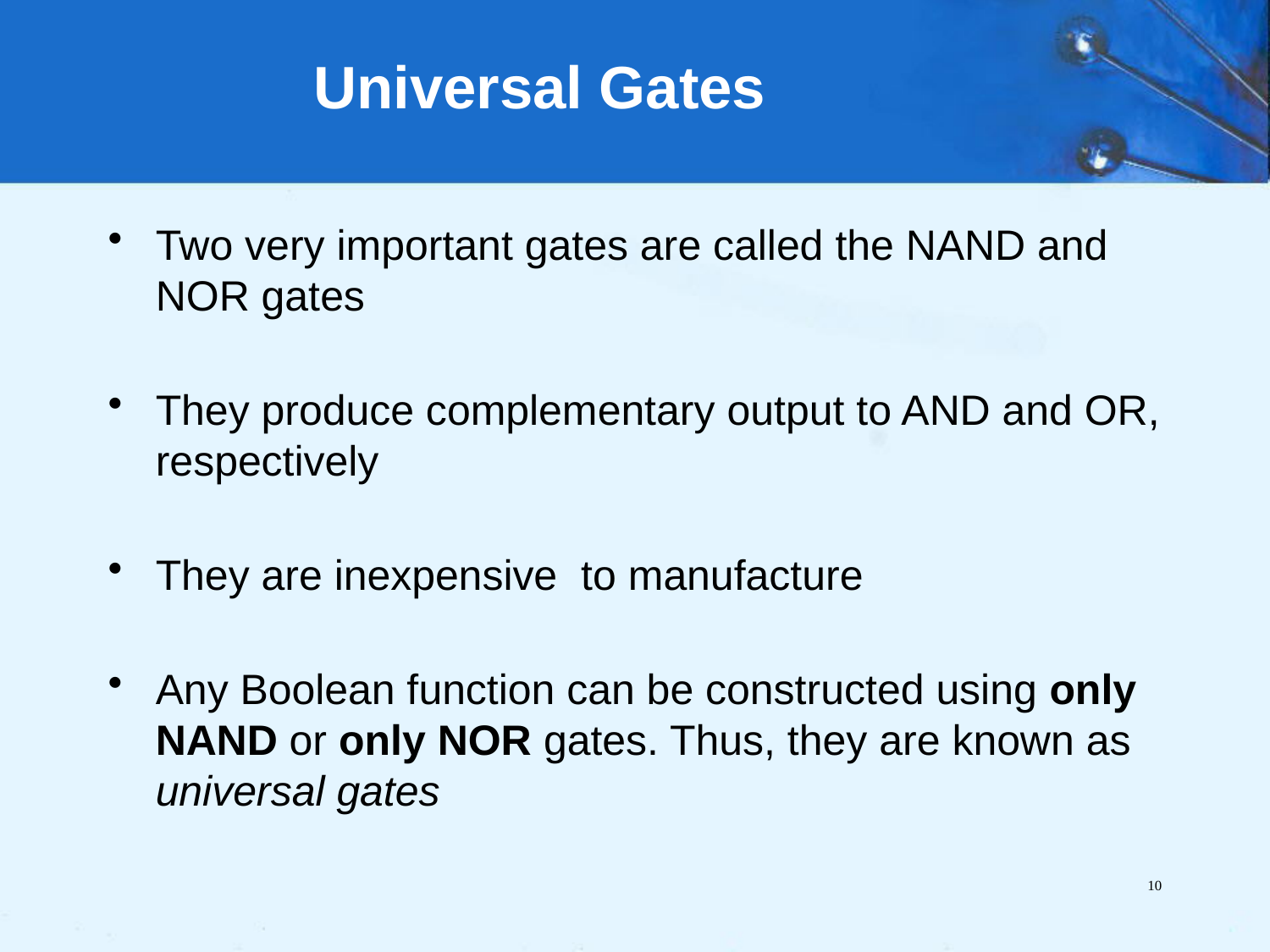

# Universal Gates
Two very important gates are called the NAND and NOR gates
They produce complementary output to AND and OR, respectively
They are inexpensive  to manufacture
Any Boolean function can be constructed using only NAND or only NOR gates. Thus, they are known as universal gates
10